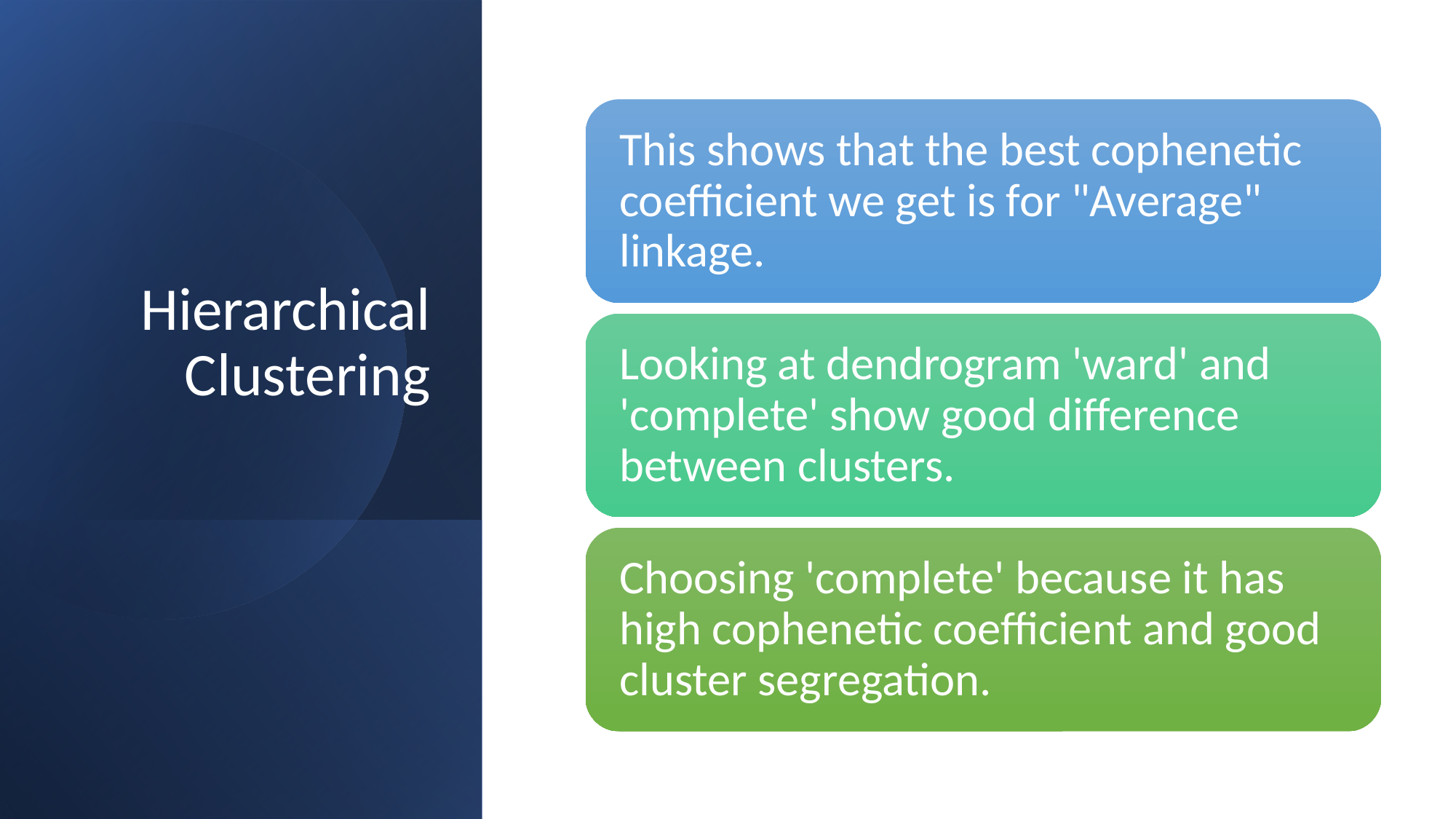

This shows that the best cophenetic coefficient we get is for "Average" linkage.
Looking at dendrogram 'ward' and 'complete' show good difference between clusters.
Choosing 'complete' because it has high cophenetic coefficient and good cluster segregation.

# Hierarchical Clustering